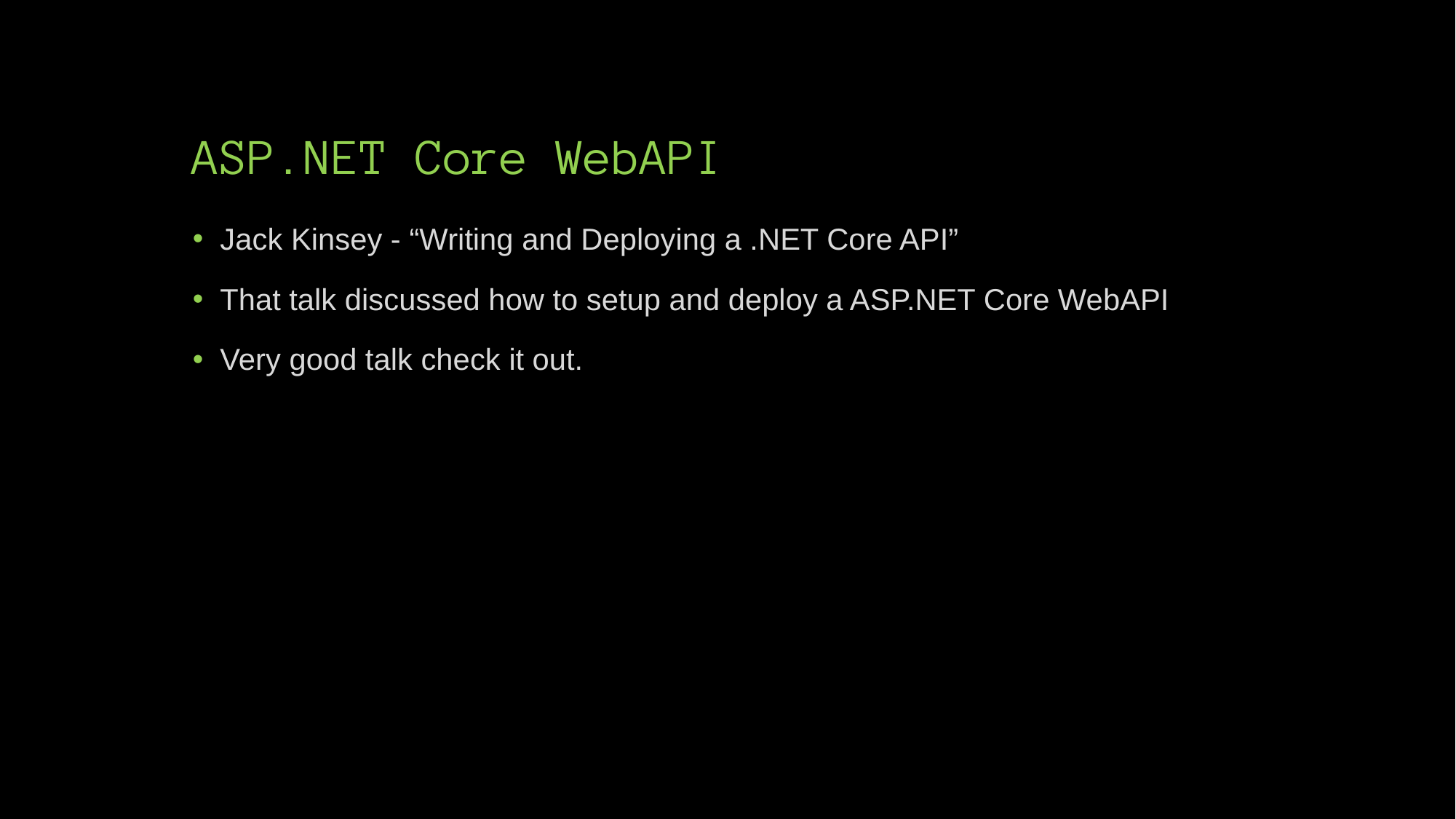

# ASP.NET Core WebAPI
Jack Kinsey - “Writing and Deploying a .NET Core API”
That talk discussed how to setup and deploy a ASP.NET Core WebAPI
Very good talk check it out.